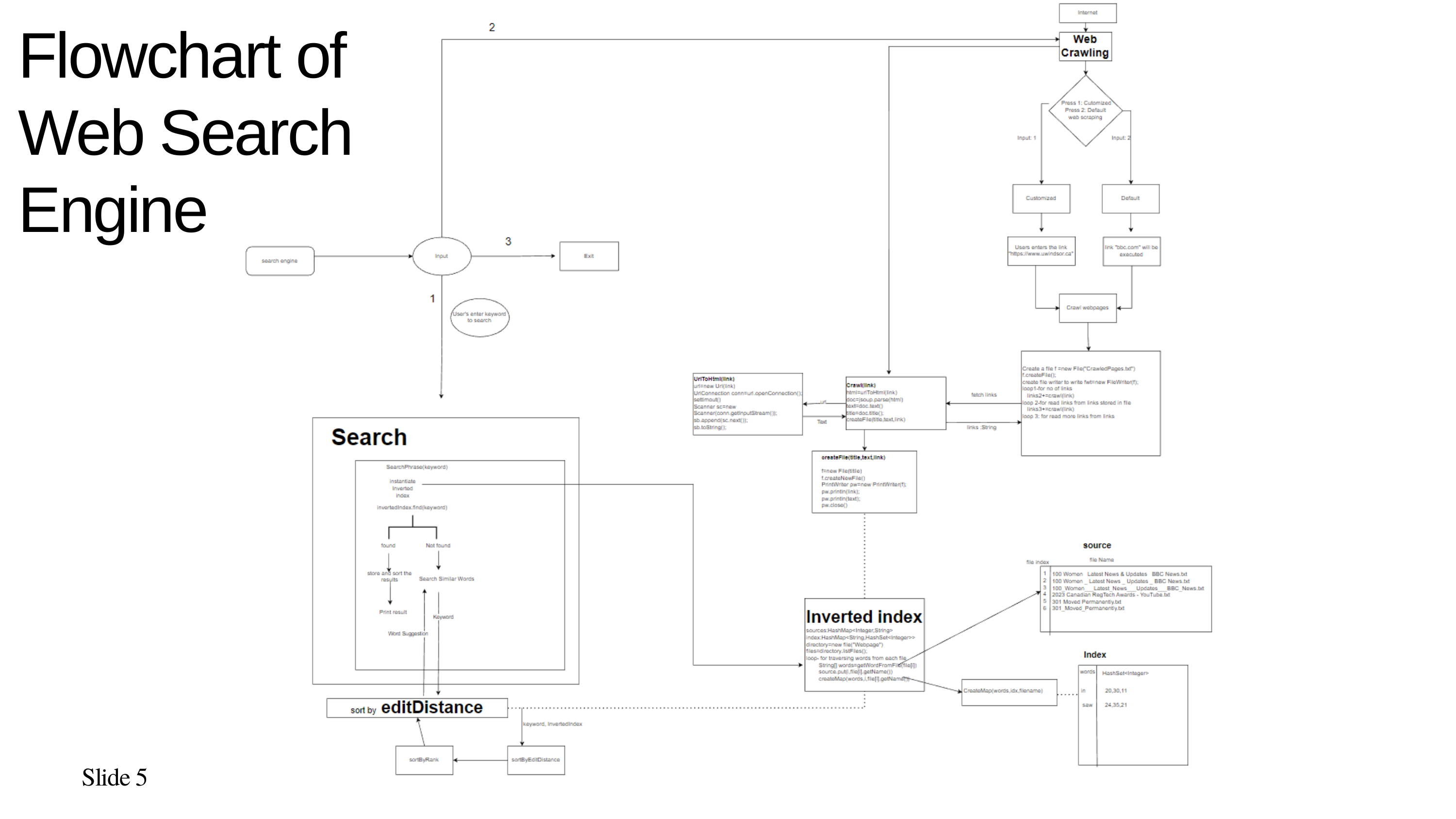

Flowchart of Web Search Engine
Slide 5